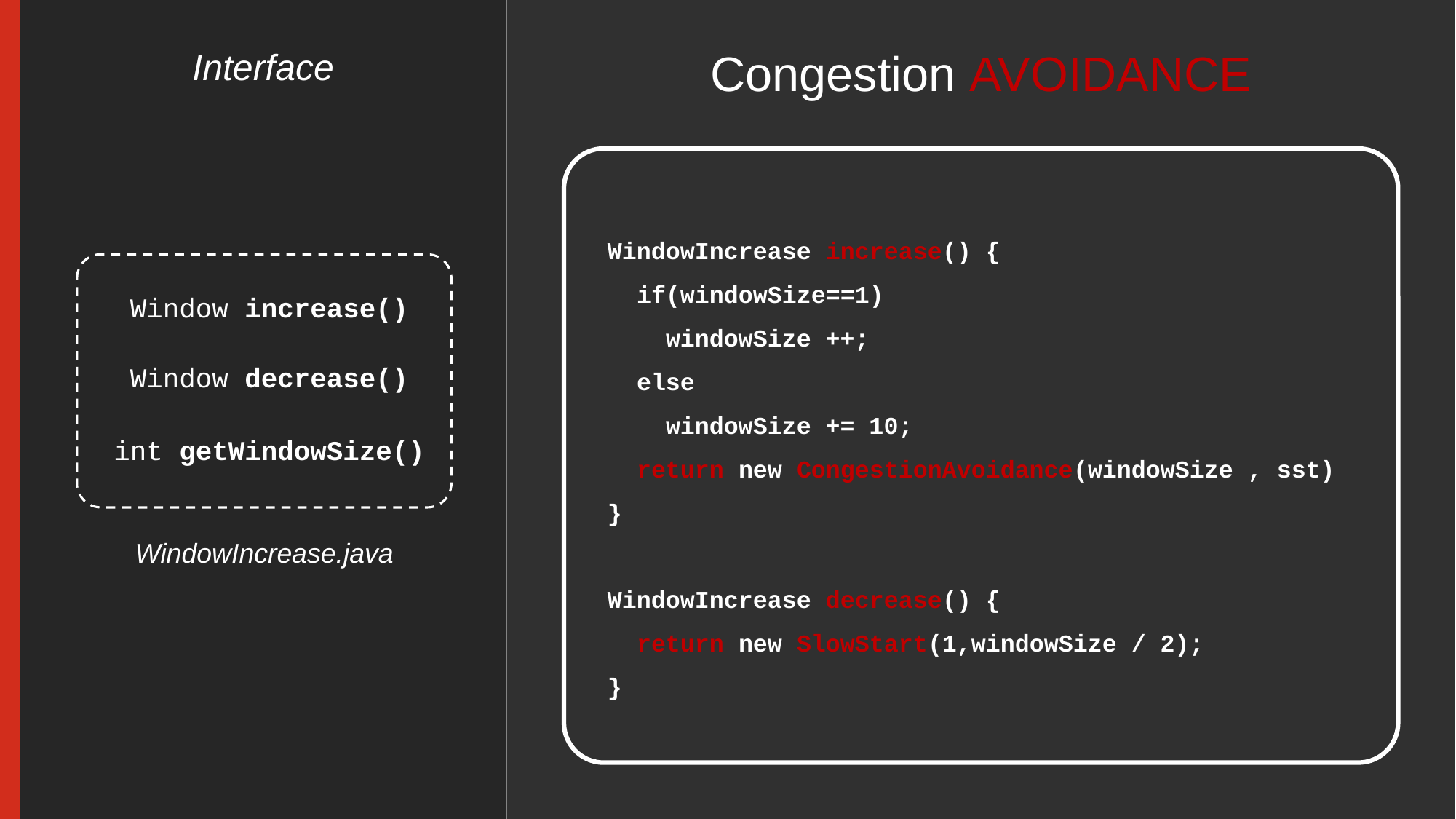

Congestion AVOIDANCE
Interface

WindowIncrease increase() {
  if(windowSize==1)
    windowSize ++;
  else
    windowSize += 10;
  return new CongestionAvoidance(windowSize , sst)
}

WindowIncrease decrease() {
  return new SlowStart(1,windowSize / 2);
}

Window increase()
Window decrease()
int getWindowSize()
WindowIncrease.java